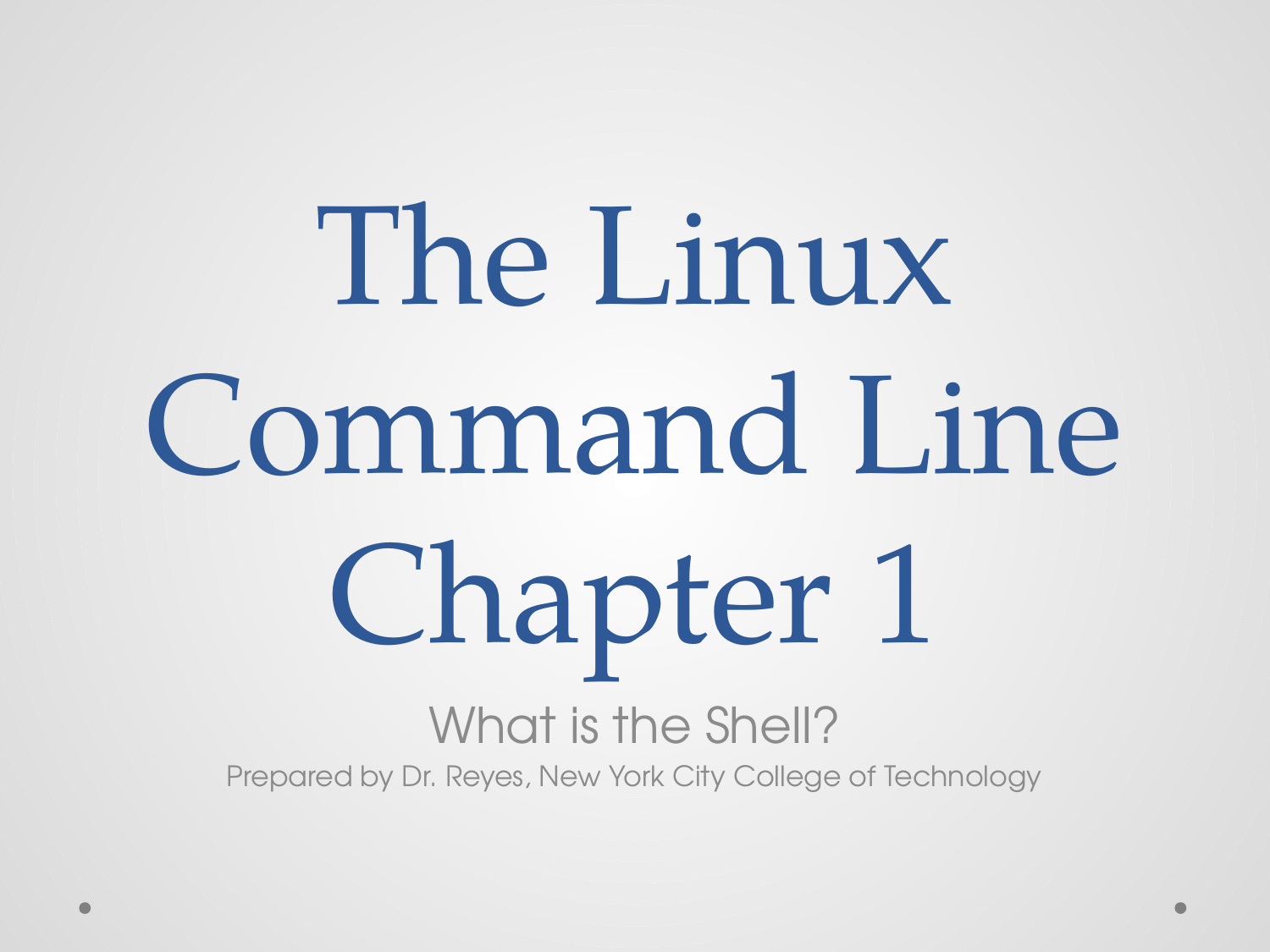

# The Linux Command Line Chapter 1
What is the Shell?
Prepared by Dr. Reyes, New York City College of Technology